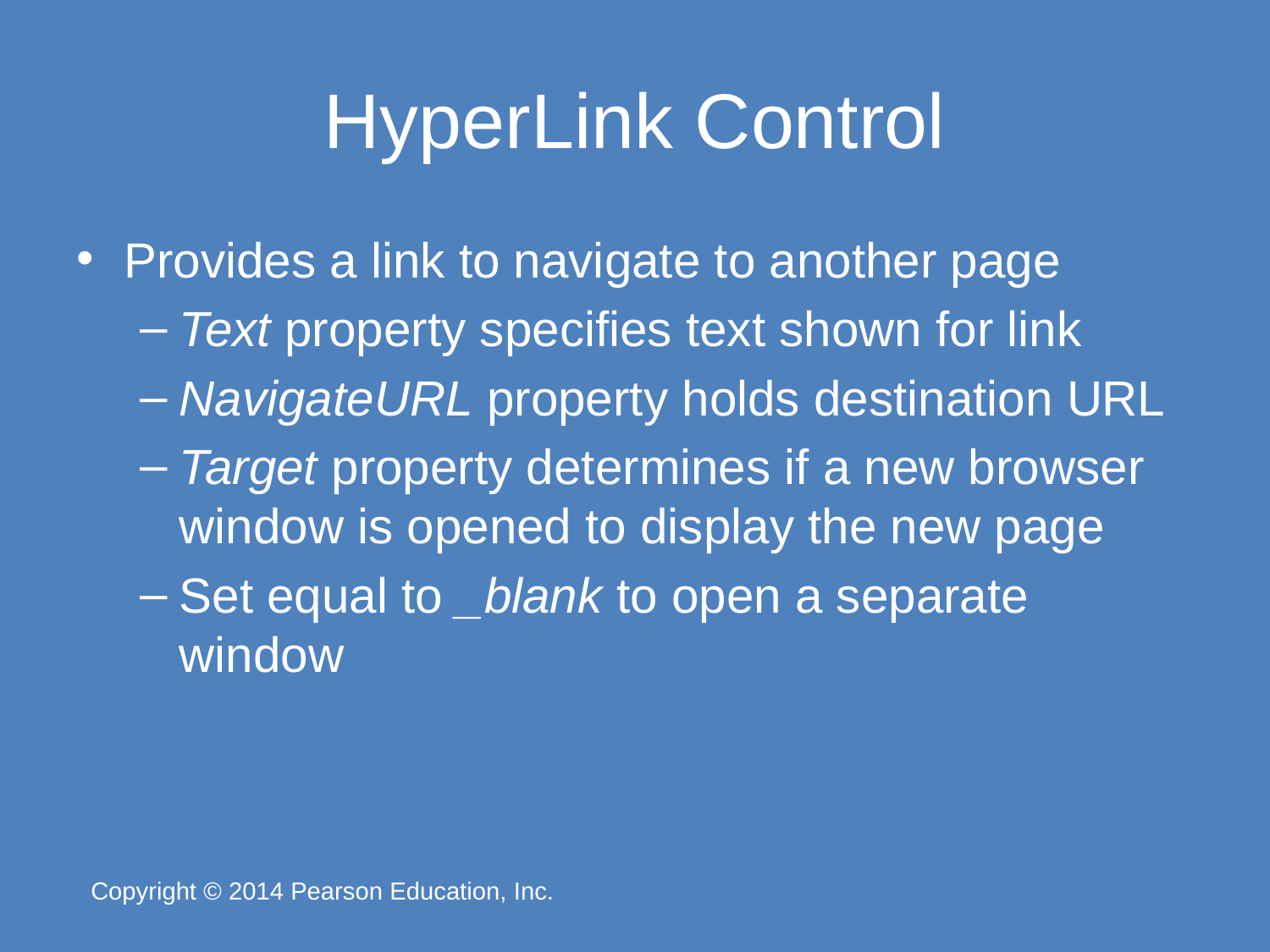

# HyperLink Control
Provides a link to navigate to another page
Text property specifies text shown for link
NavigateURL property holds destination URL
Target property determines if a new browser window is opened to display the new page
Set equal to _blank to open a separate window